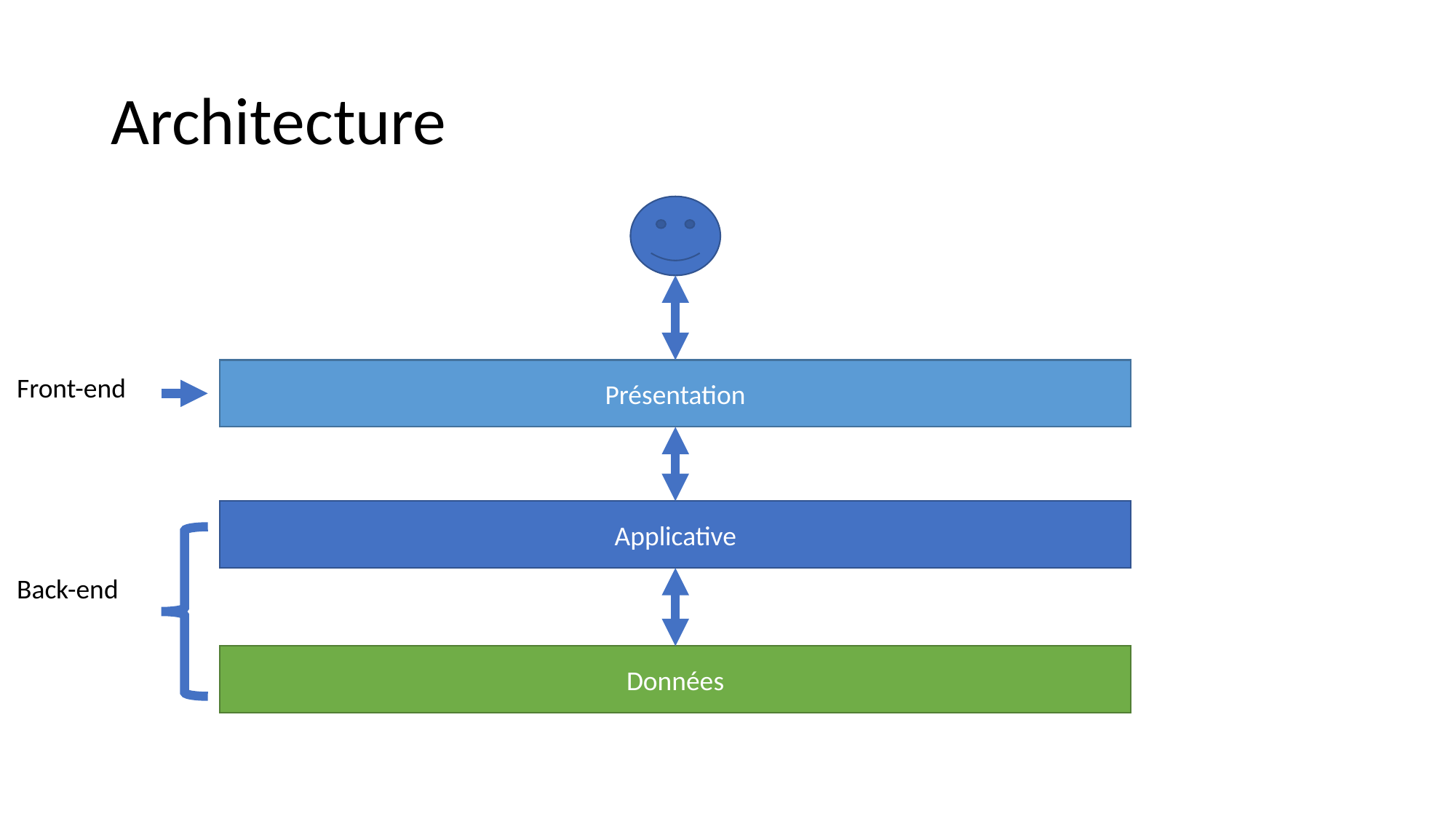

# Architecture

Présentation
Front-end
Applicative

Back-end
Données